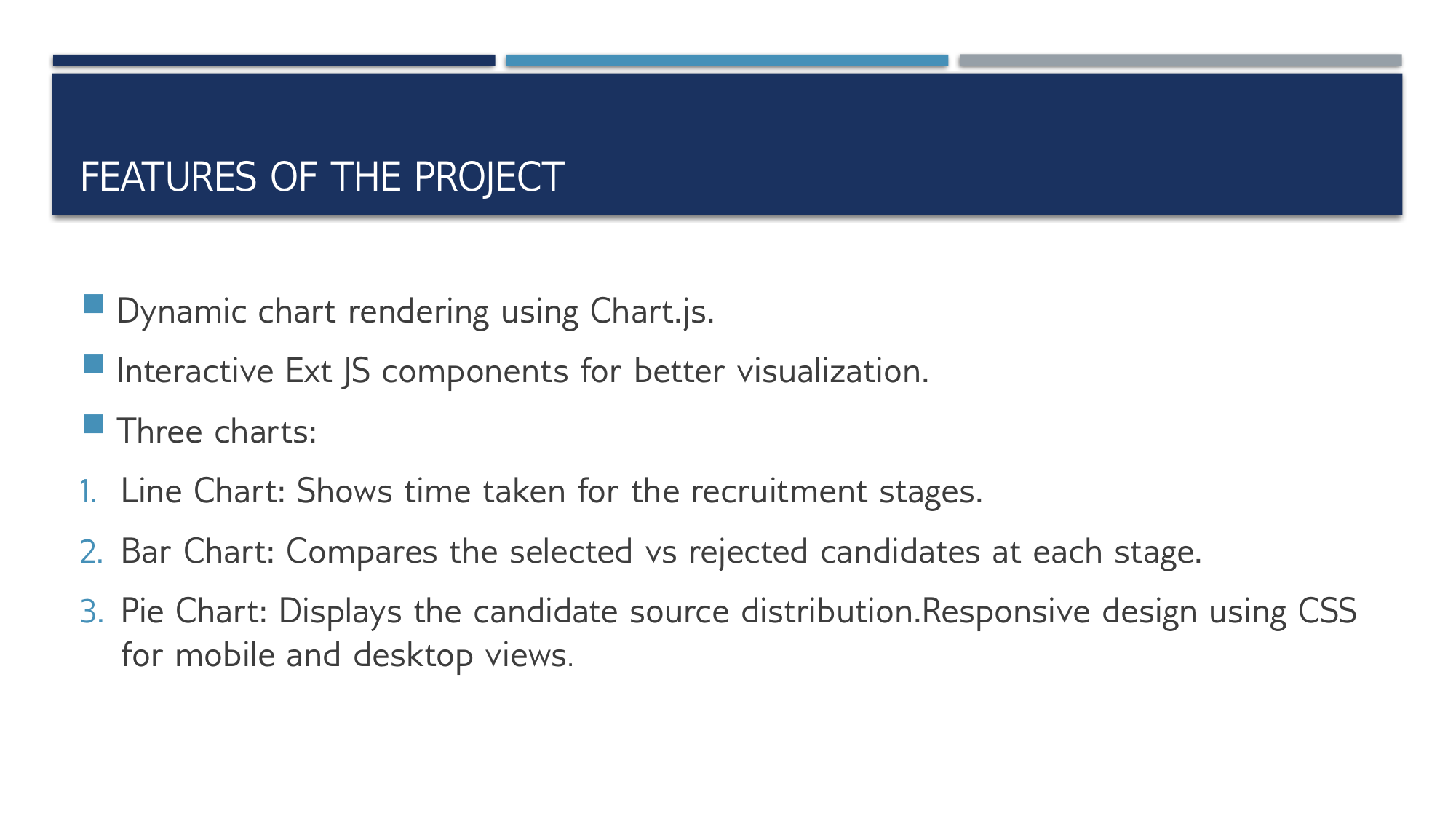

# Features of the Project
Dynamic chart rendering using Chart.js.
Interactive Ext JS components for better visualization.
Three charts:
Line Chart: Shows time taken for the recruitment stages.
Bar Chart: Compares the selected vs rejected candidates at each stage.
Pie Chart: Displays the candidate source distribution.Responsive design using CSS for mobile and desktop views.